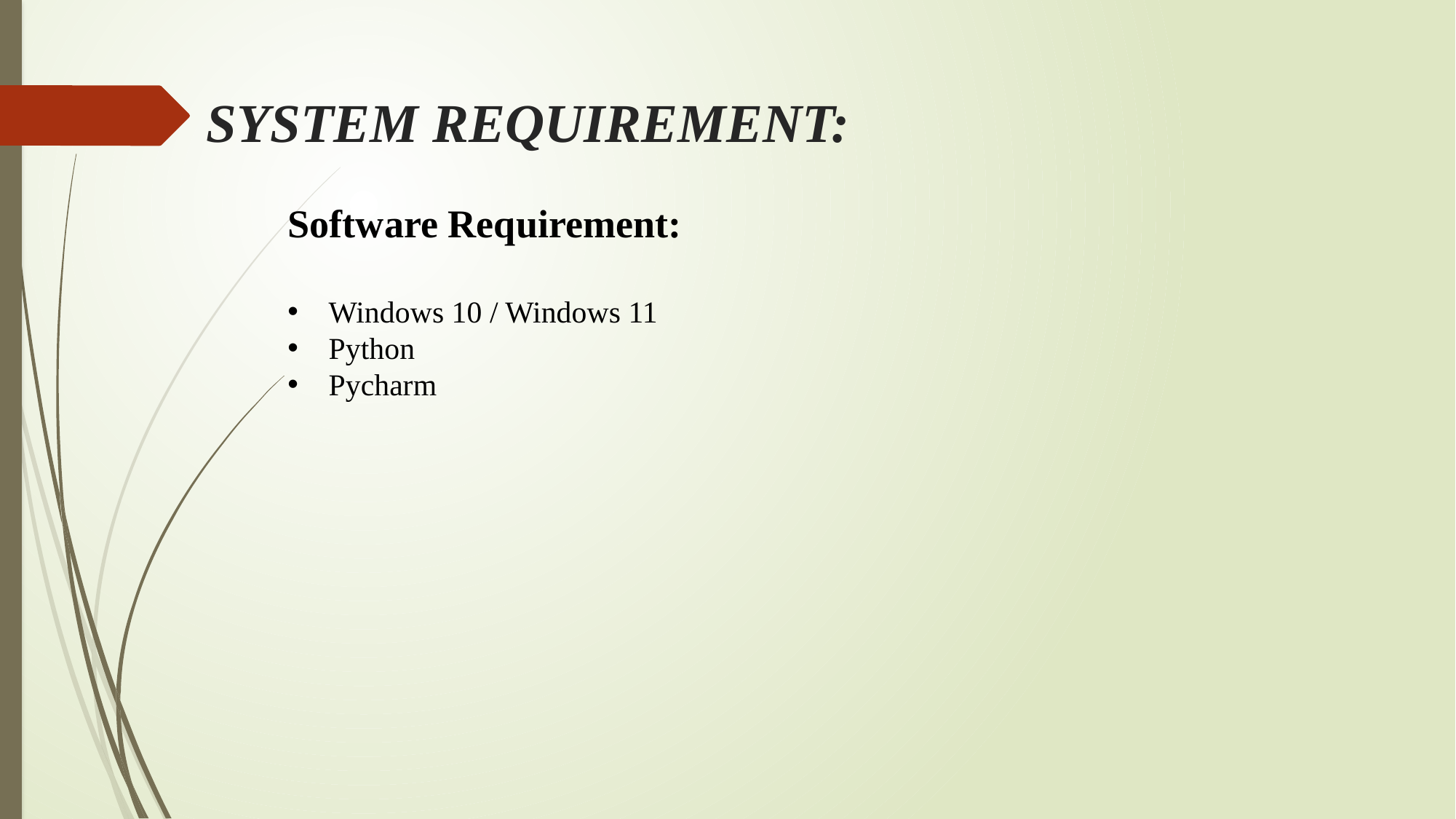

# SYSTEM REQUIREMENT:
Software Requirement:

Windows 10 / Windows 11
Python
Pycharm